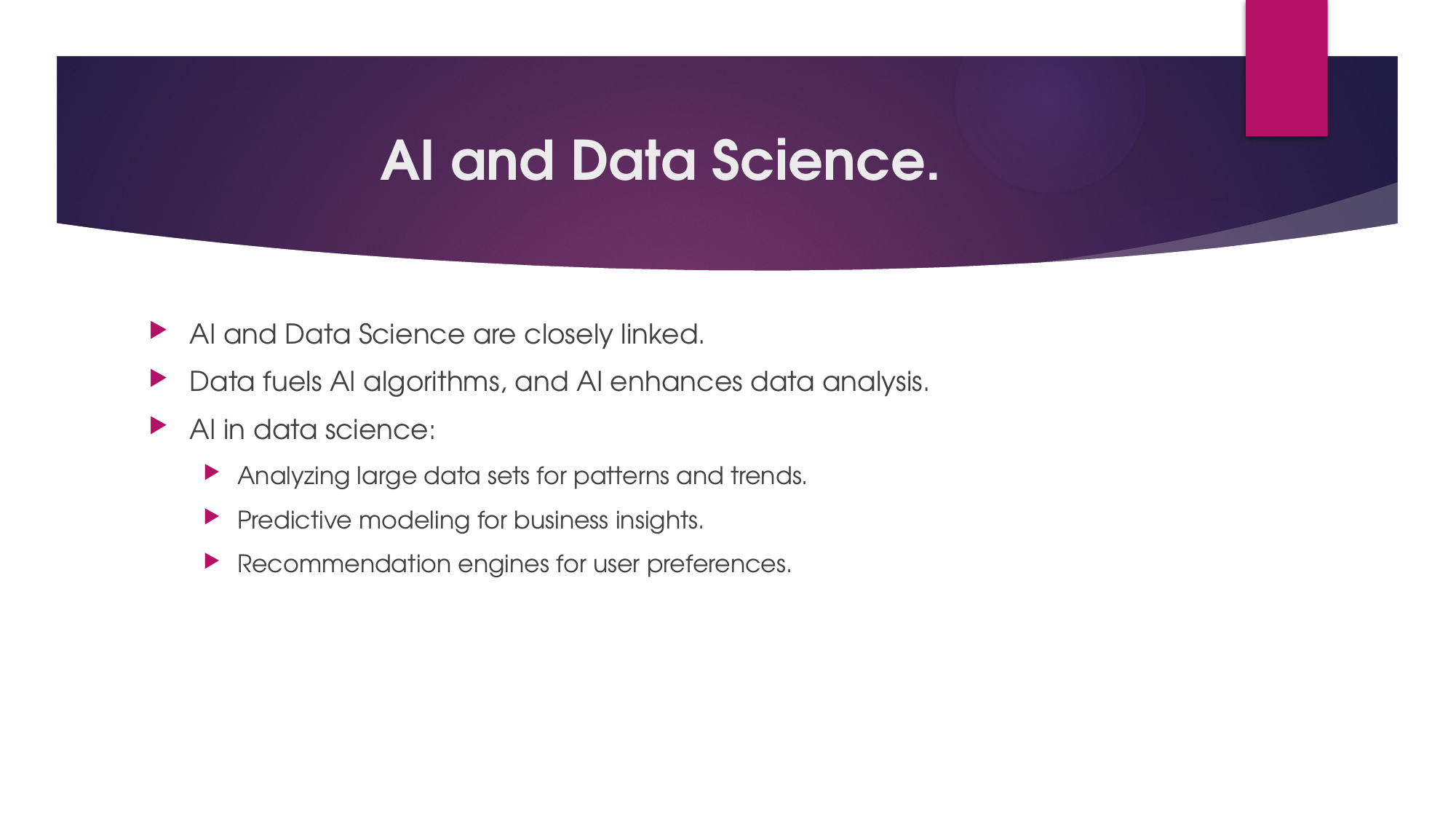

# AI and Data Science.
AI and Data Science are closely linked.
Data fuels AI algorithms, and AI enhances data analysis.
AI in data science:
Analyzing large data sets for patterns and trends.
Predictive modeling for business insights.
Recommendation engines for user preferences.